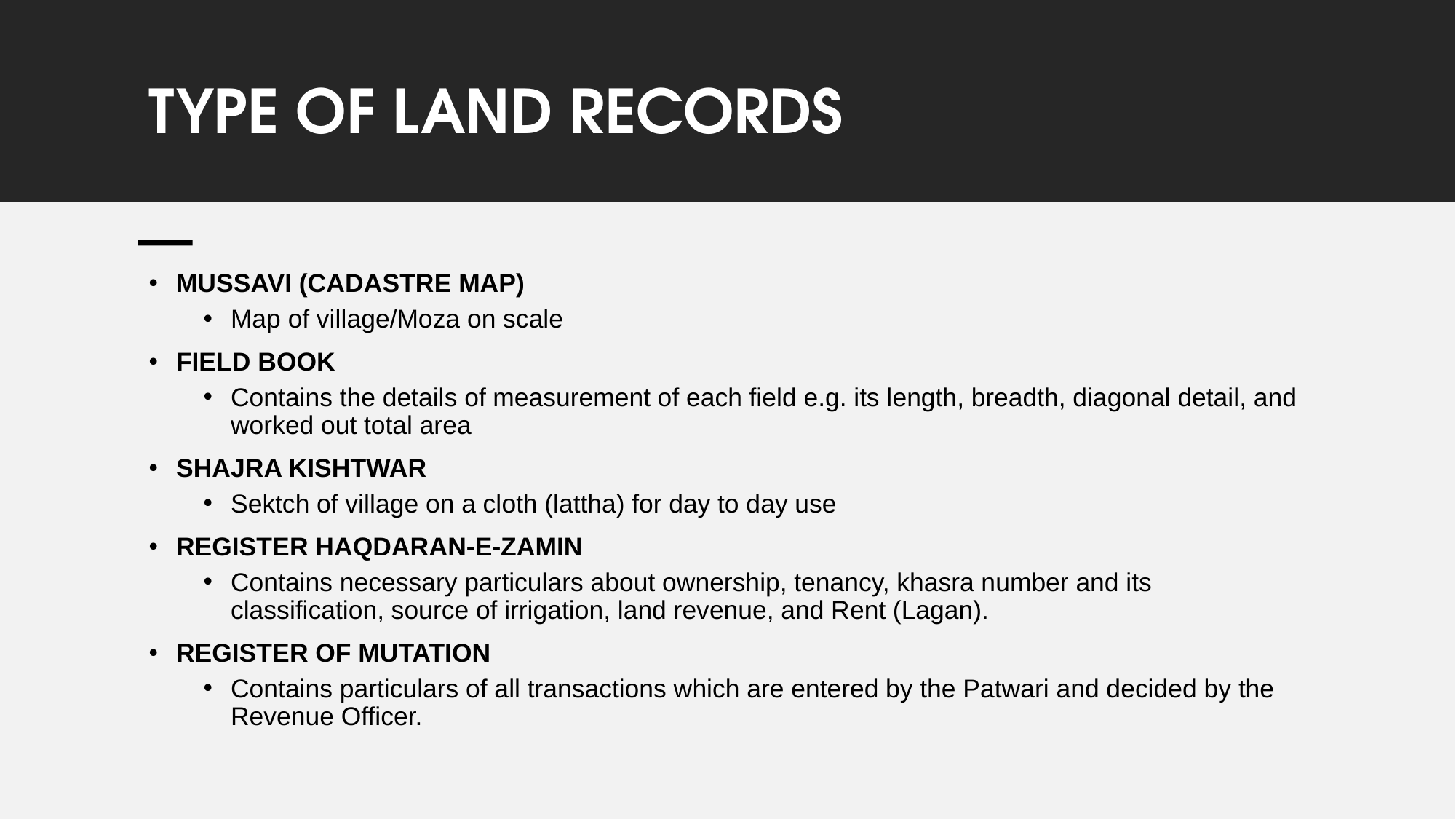

# Type of Land Records

Mussavi (Cadastre Map)
Map of village/Moza on scale
Field Book
Contains the details of measurement of each field e.g. its length, breadth, diagonal detail, and worked out total area
Shajra Kishtwar
Sektch of village on a cloth (lattha) for day to day use
Register Haqdaran-e-Zamin
Contains necessary particulars about ownership, tenancy, khasra number and its classification, source of irrigation, land revenue, and Rent (Lagan).
Register of Mutation
Contains particulars of all transactions which are entered by the Patwari and decided by the Revenue Officer.